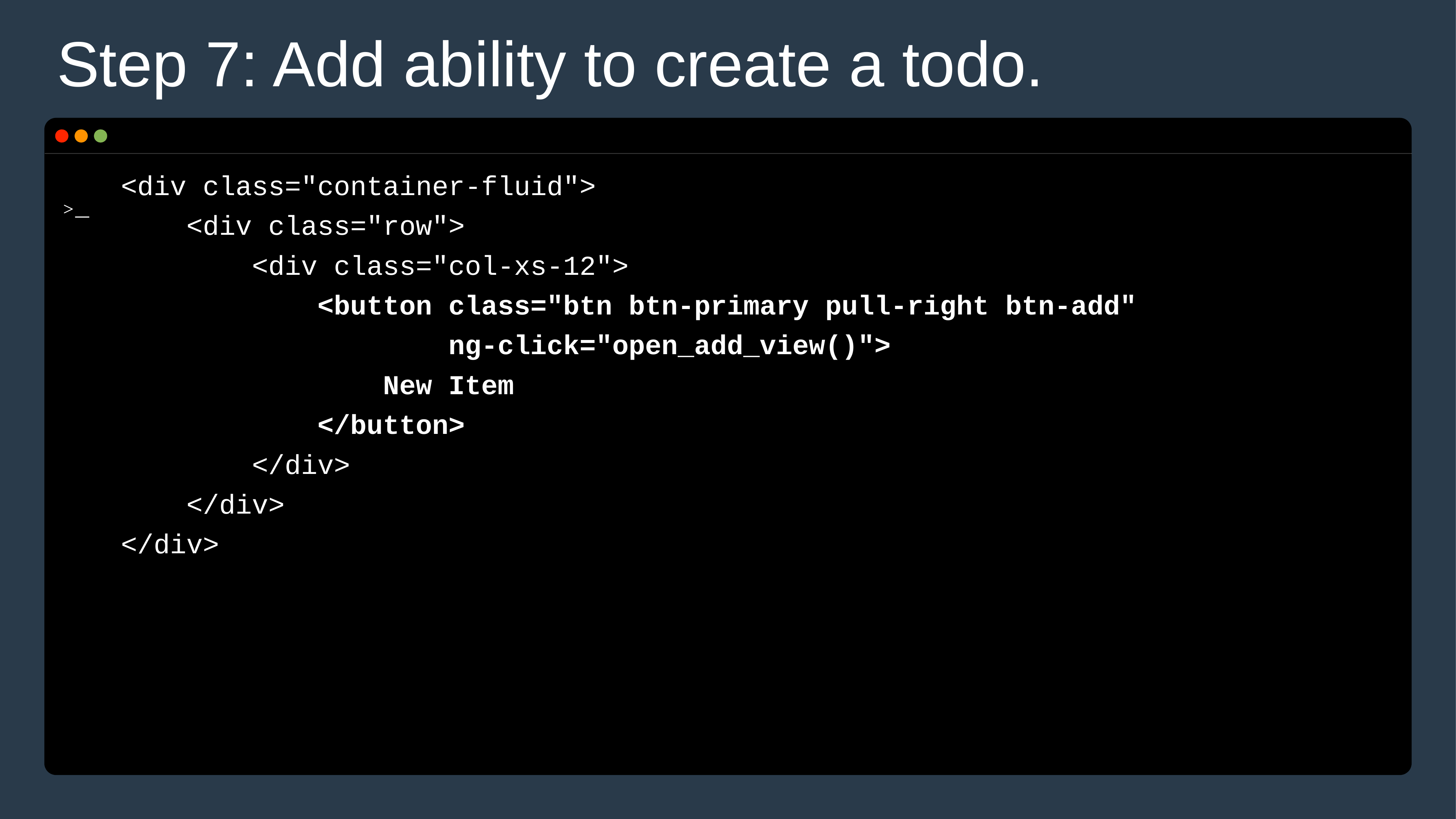

# Step 7: Add ability to create a todo.
<div class="container-fluid">
    <div class="row">
        <div class="col-xs-12">
            <button class="btn btn-primary pull-right btn-add"
                    ng-click="open_add_view()">
                New Item
            </button>
        </div>
    </div>
</div>